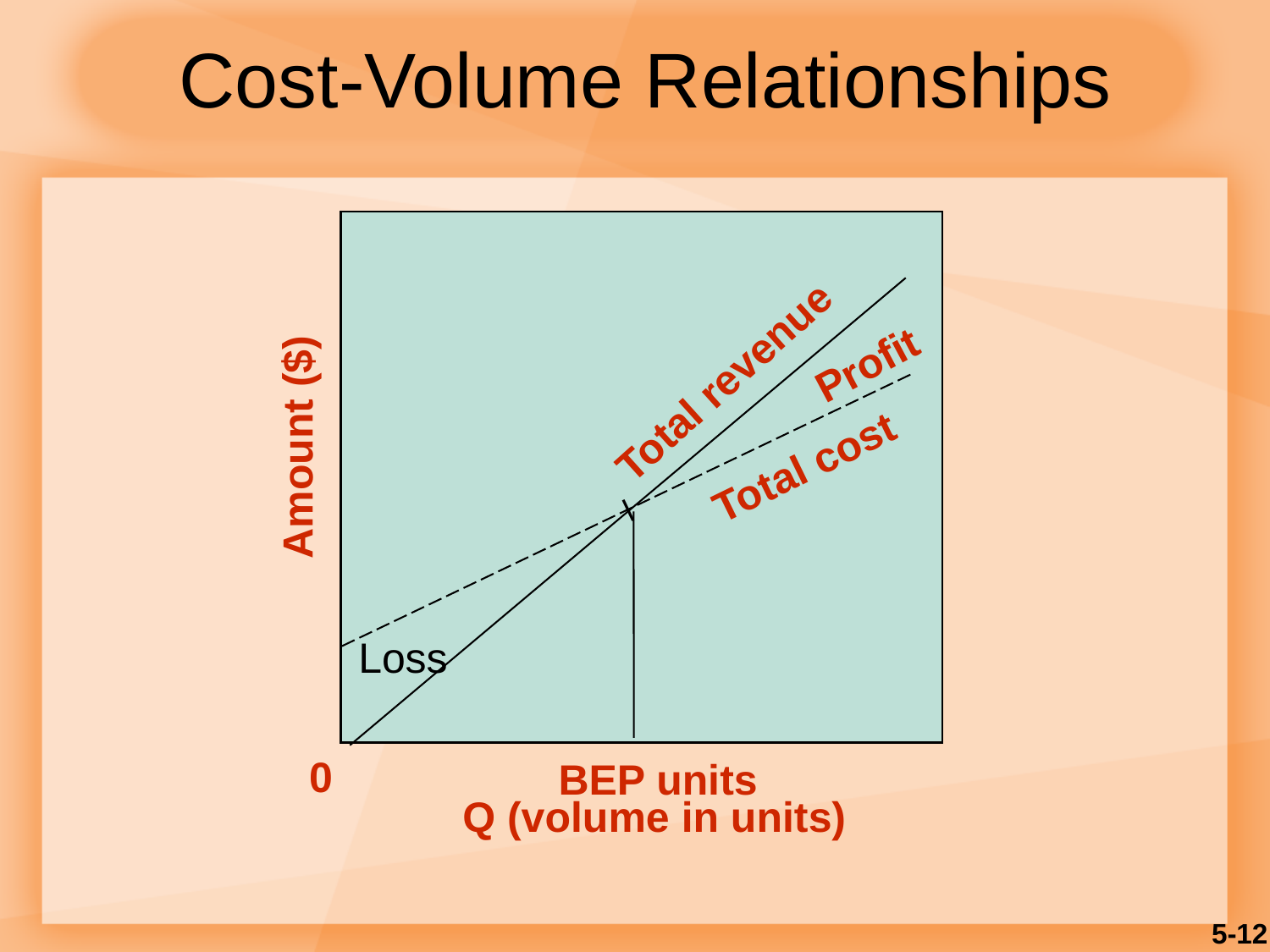

# Cost-Volume Relationships

Profit
Total revenue
l
Amount ($)

Total cost

0
BEP units
Q (volume in units)
Loss
5-12